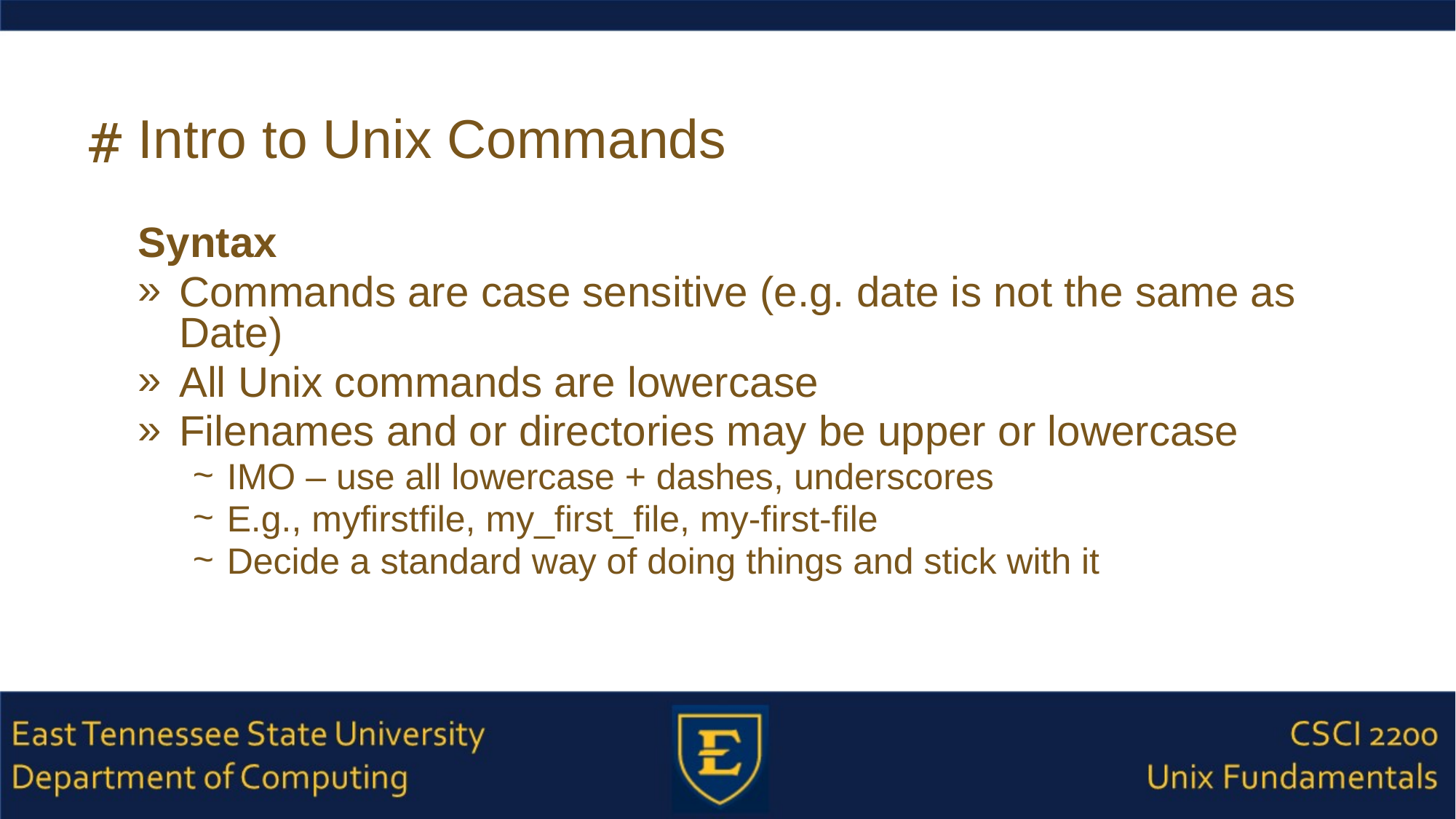

# Intro to Unix Commands
Syntax
Commands are case sensitive (e.g. date is not the same as Date)
All Unix commands are lowercase
Filenames and or directories may be upper or lowercase
IMO – use all lowercase + dashes, underscores
E.g., myfirstfile, my_first_file, my-first-file
Decide a standard way of doing things and stick with it